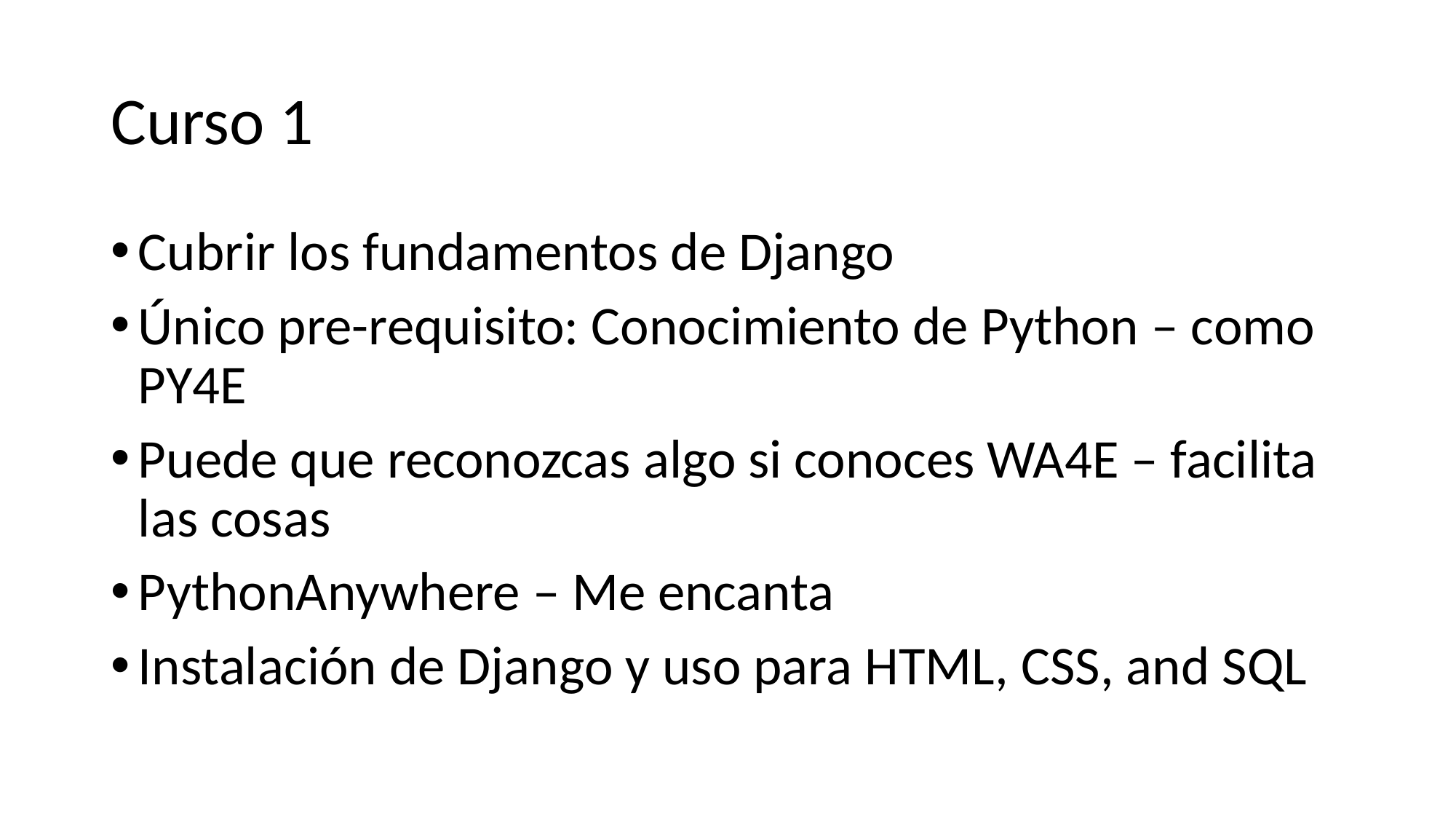

# Curso 1
Cubrir los fundamentos de Django
Único pre-requisito: Conocimiento de Python – como PY4E
Puede que reconozcas algo si conoces WA4E – facilita las cosas
PythonAnywhere – Me encanta
Instalación de Django y uso para HTML, CSS, and SQL